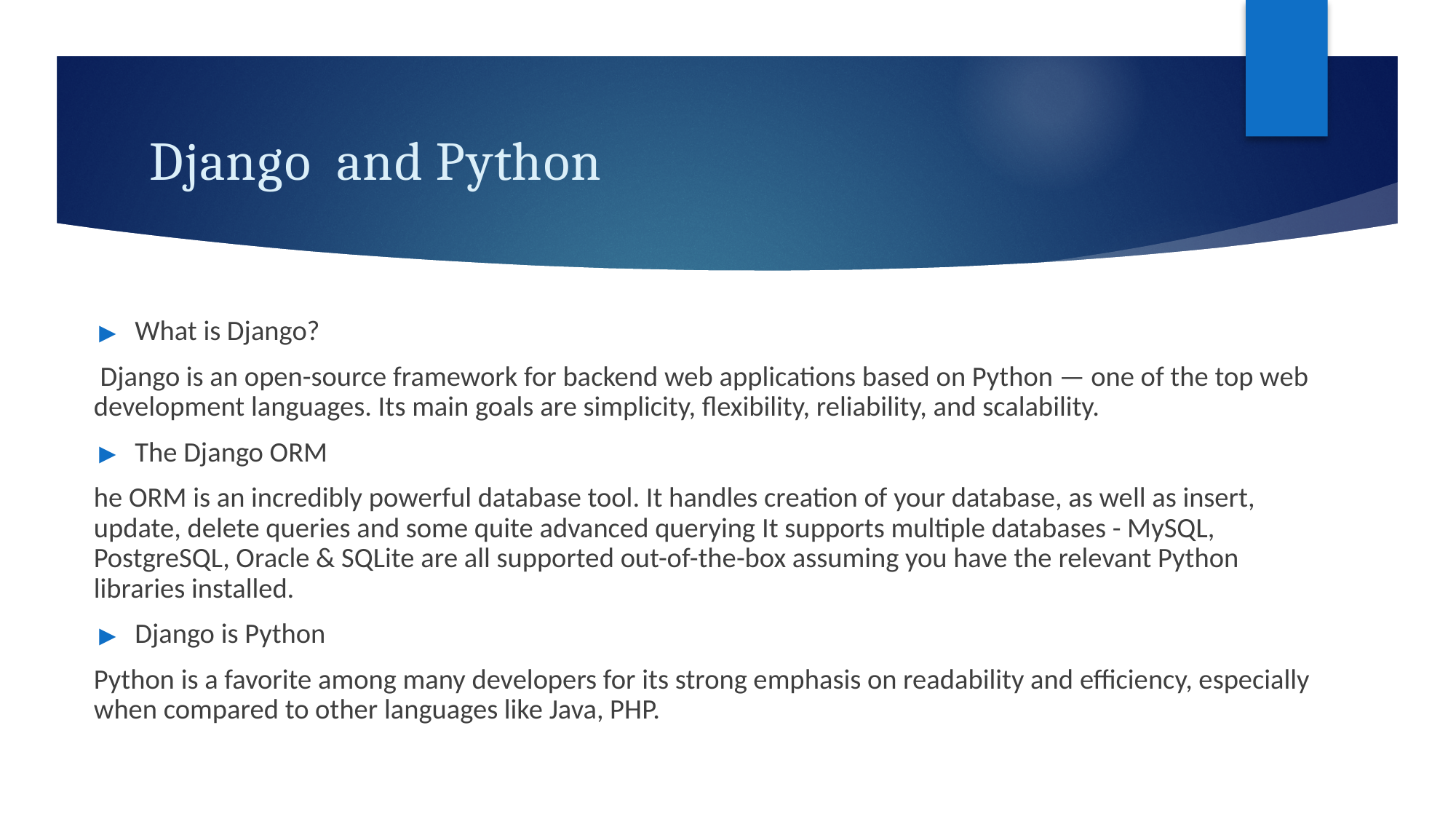

# Django  and Python
What is Django?
 Django is an open-source framework for backend web applications based on Python — one of the top web development languages. Its main goals are simplicity, flexibility, reliability, and scalability.
The Django ORM
he ORM is an incredibly powerful database tool. It handles creation of your database, as well as insert, update, delete queries and some quite advanced querying It supports multiple databases - MySQL, PostgreSQL, Oracle & SQLite are all supported out-of-the-box assuming you have the relevant Python libraries installed.
Django is Python
Python is a favorite among many developers for its strong emphasis on readability and efficiency, especially when compared to other languages like Java, PHP.